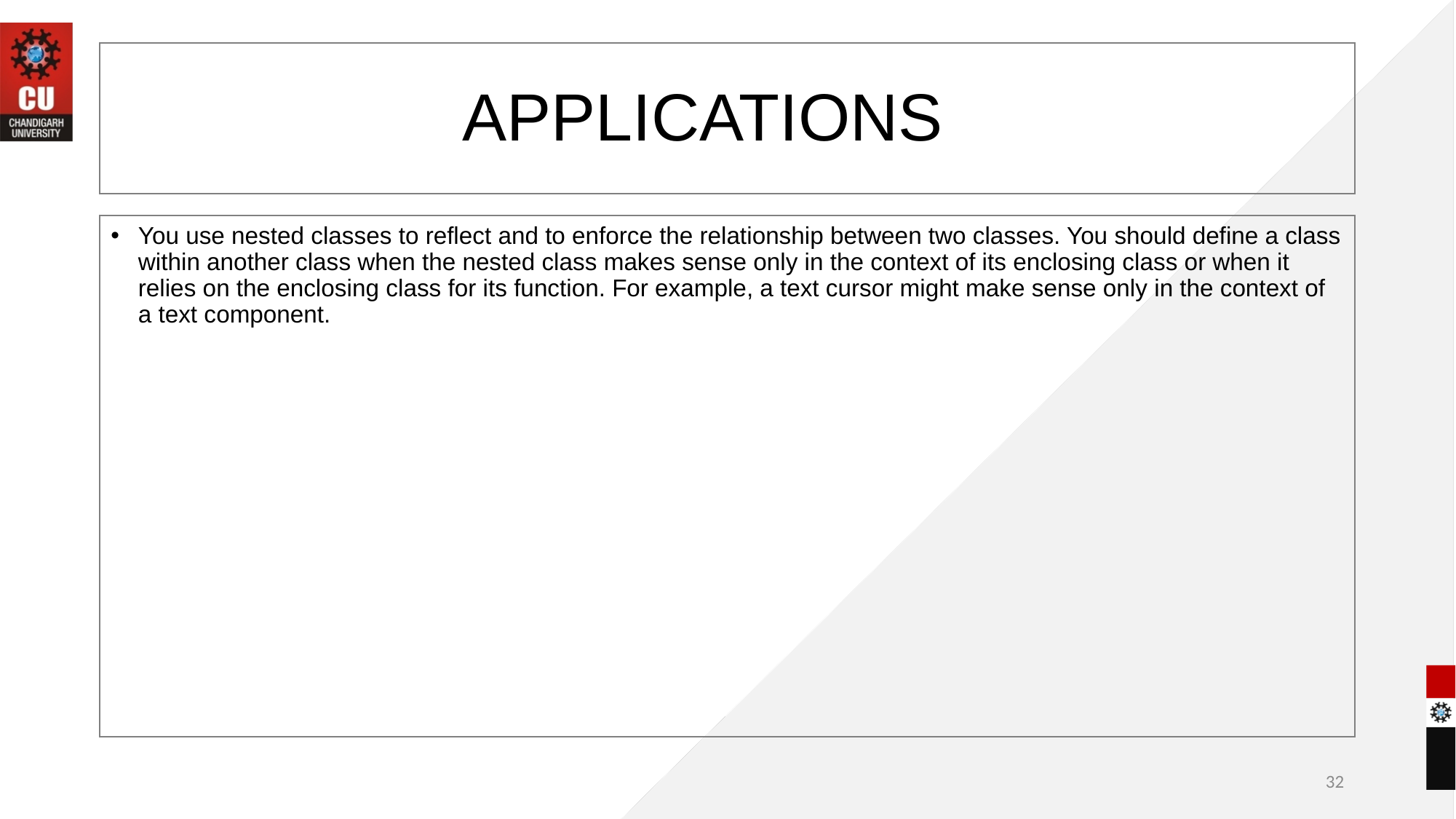

# APPLICATIONS

You use nested classes to reflect and to enforce the relationship between two classes. You should define a class within another class when the nested class makes sense only in the context of its enclosing class or when it relies on the enclosing class for its function. For example, a text cursor might make sense only in the context of a text component.

32